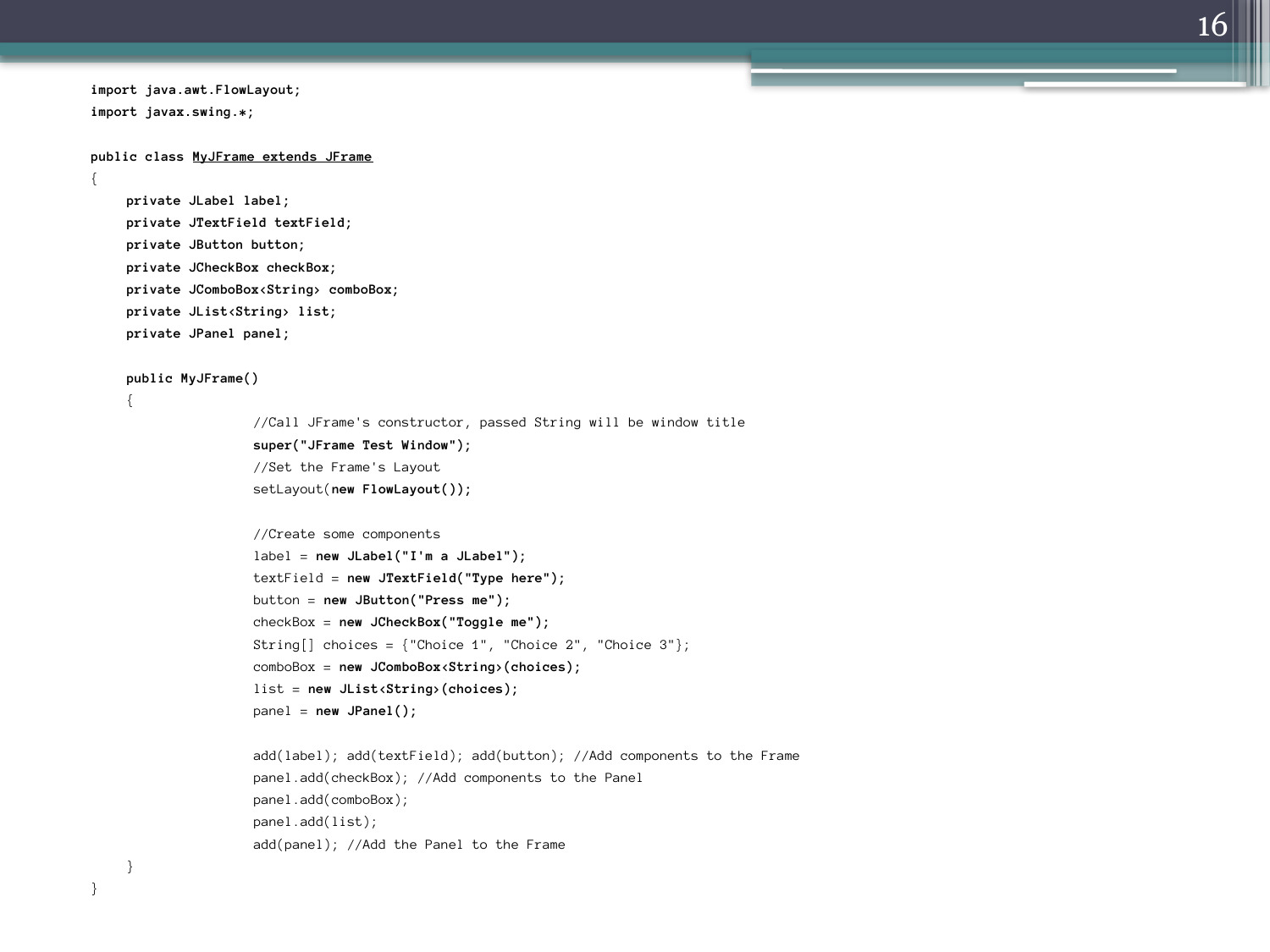

16
import java.awt.FlowLayout;
import javax.swing.*;

public class MyJFrame extends JFrame
{
	private JLabel label;
	private JTextField textField;
	private JButton button;
	private JCheckBox checkBox;
	private JComboBox<String> comboBox;
	private JList<String> list;
	private JPanel panel;

	public MyJFrame()
	{
		//Call JFrame's constructor, passed String will be window title
		super("JFrame Test Window");
		//Set the Frame's Layout
		setLayout(new FlowLayout());

		//Create some components
		label = new JLabel("I'm a JLabel");
		textField = new JTextField("Type here");
		button = new JButton("Press me");
		checkBox = new JCheckBox("Toggle me");
		String[] choices = {"Choice 1", "Choice 2", "Choice 3"};
		comboBox = new JComboBox<String>(choices);
		list = new JList<String>(choices);
		panel = new JPanel();

		add(label); add(textField); add(button); //Add components to the Frame
		panel.add(checkBox); //Add components to the Panel
		panel.add(comboBox);
		panel.add(list);
		add(panel); //Add the Panel to the Frame
	}
}